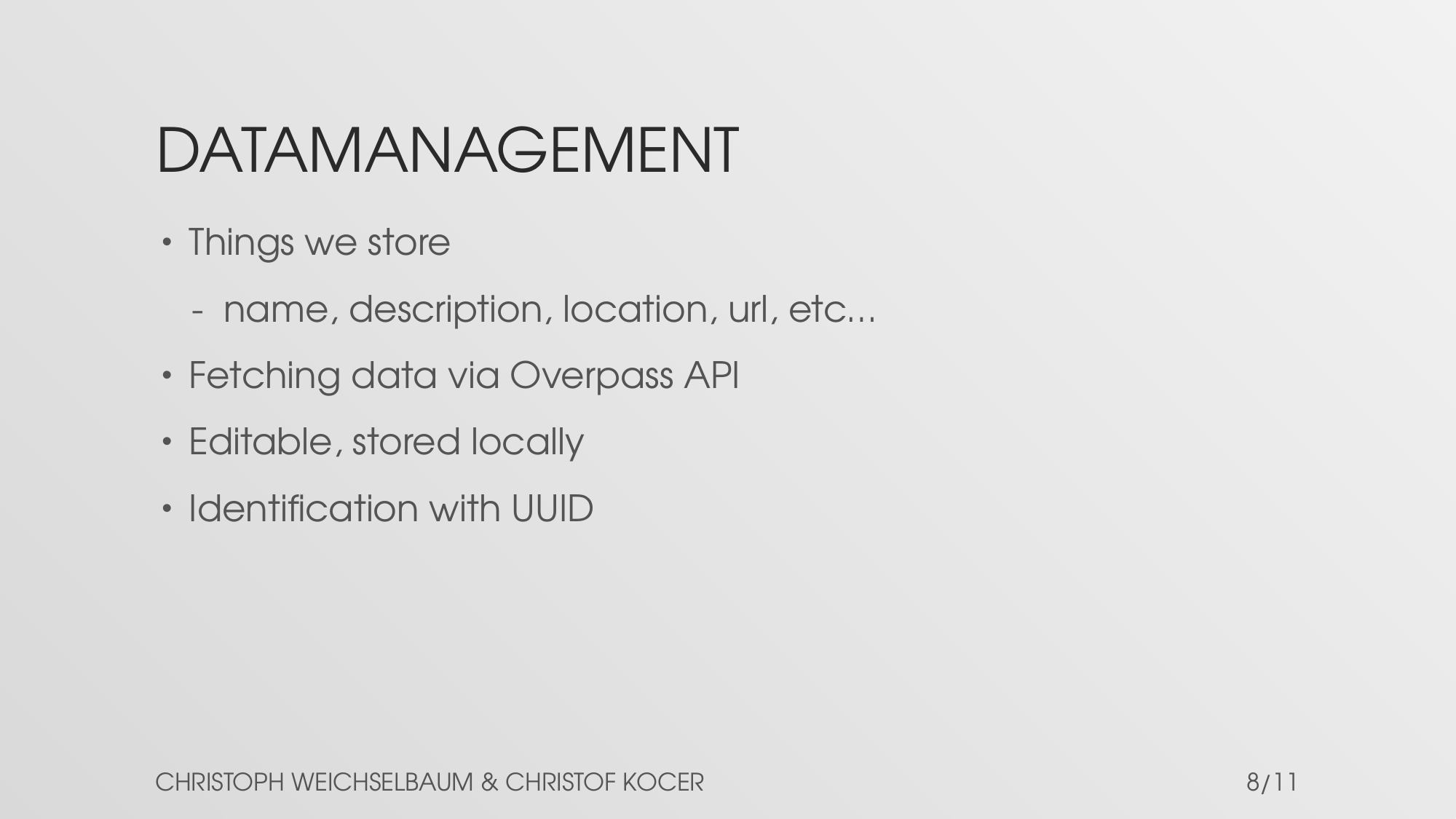

# Datamanagement
Things we store
   -  name, description, location, url, etc…
Fetching data via Overpass API
Editable, stored locally
Identification with UUID
Christoph Weichselbaum & Christof kocer
8/11